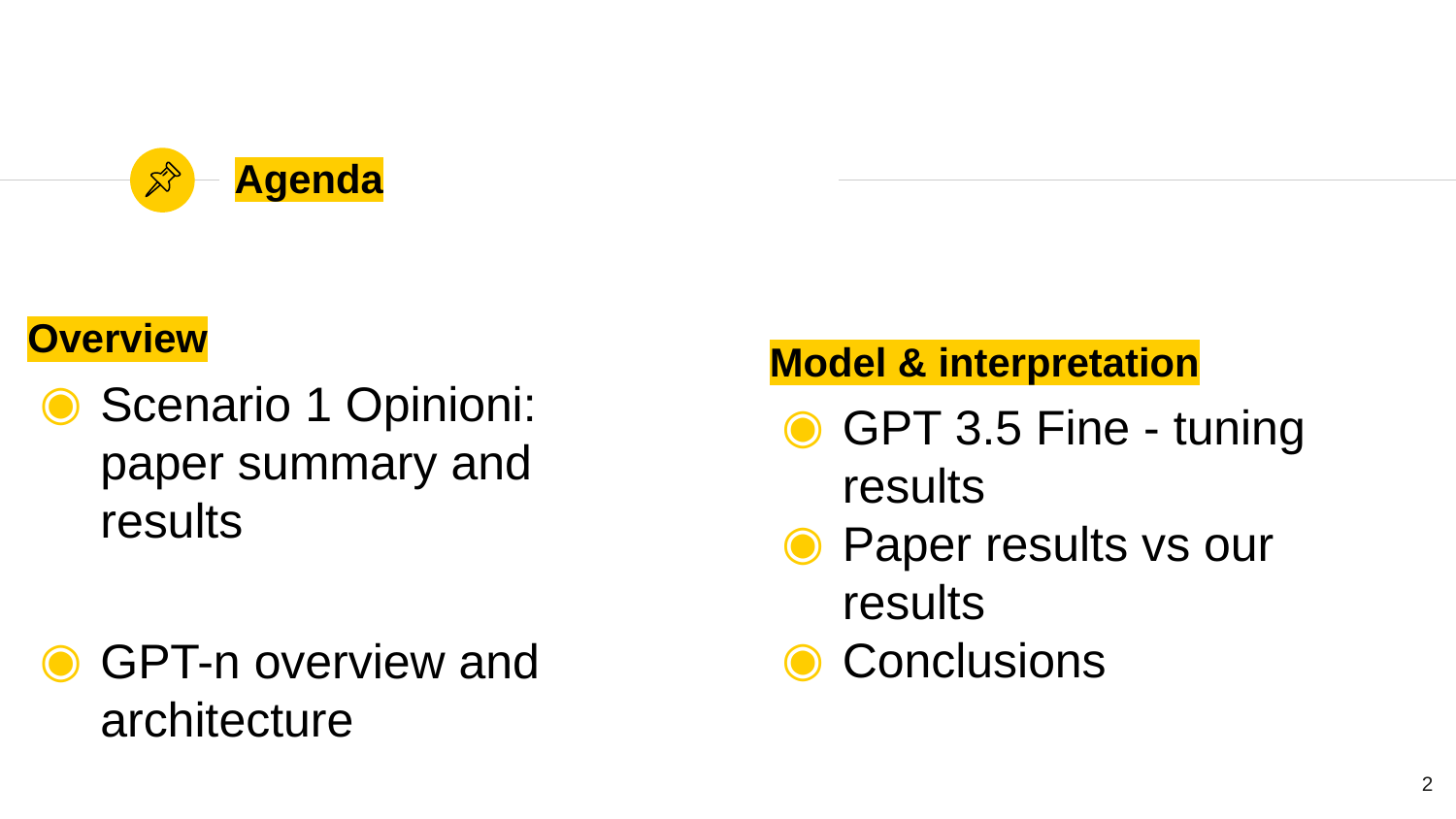

# Agenda

Overview
Scenario 1 Opinioni: paper summary and results

GPT-n overview and architecture

Model & interpretation
GPT 3.5 Fine - tuning results
Paper results vs our results
Conclusions
2